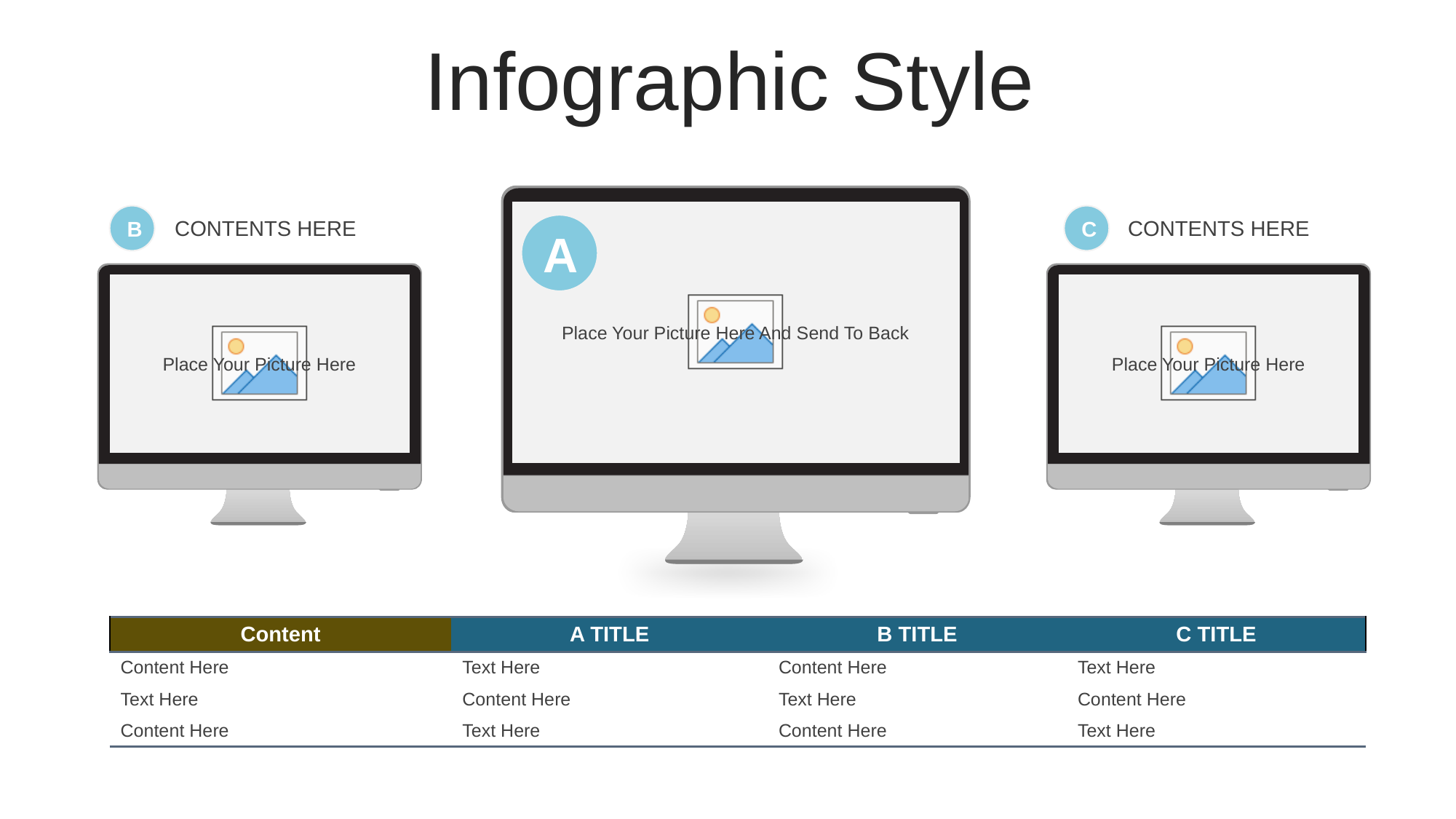

Infographic Style

B
C
CONTENTS HERE
CONTENTS HERE
A

| Content | A TITLE | B TITLE | C TITLE |
| --- | --- | --- | --- |
| Content Here | Text Here | Content Here | Text Here |
| Text Here | Content Here | Text Here | Content Here |
| Content Here | Text Here | Content Here | Text Here |